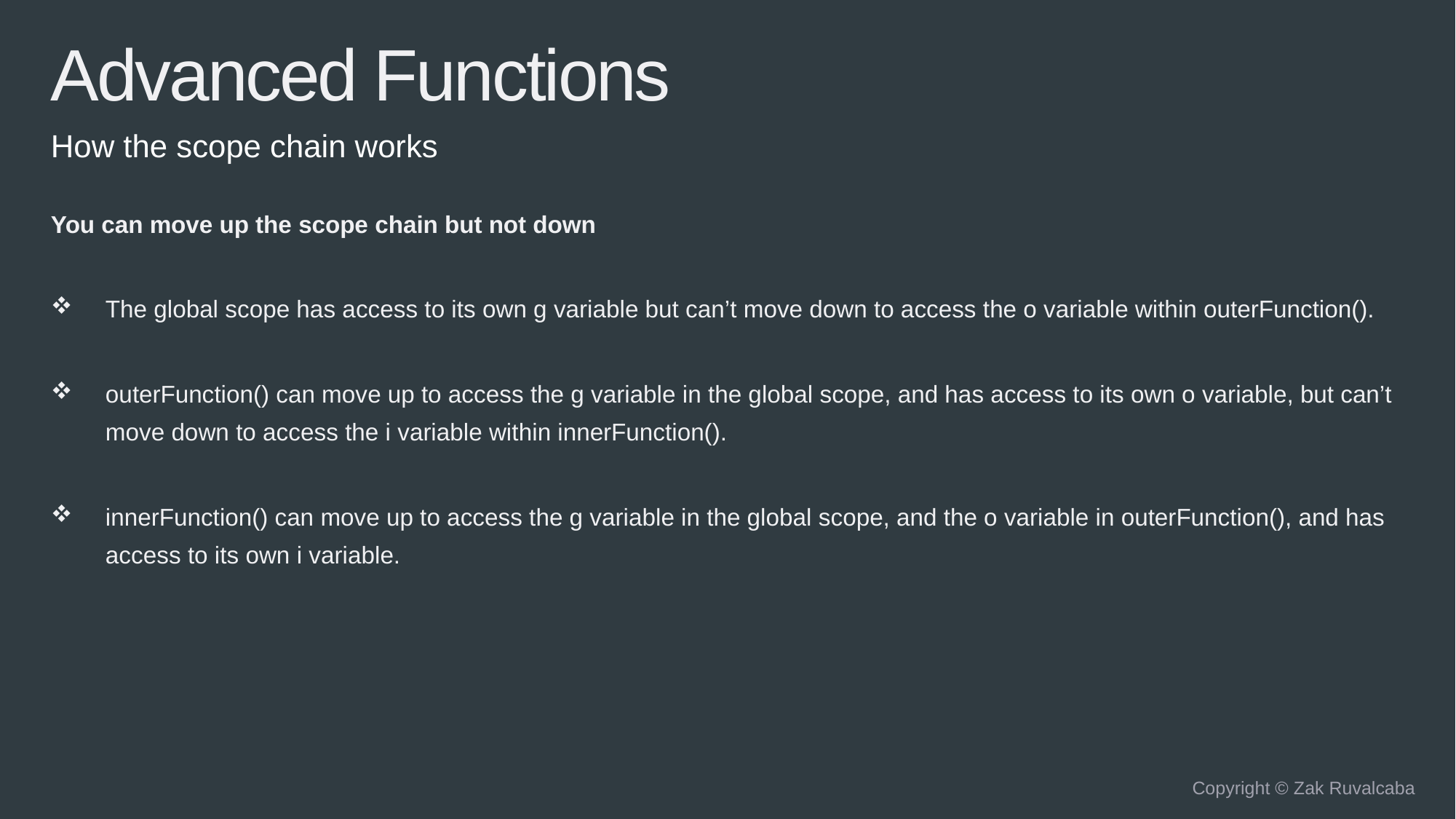

# Advanced Functions
How the scope chain works
You can move up the scope chain but not down

The global scope has access to its own g variable but can’t move down to access the o variable within outerFunction().

outerFunction() can move up to access the g variable in the global scope, and has access to its own o variable, but can’t move down to access the i variable within innerFunction().

innerFunction() can move up to access the g variable in the global scope, and the o variable in outerFunction(), and has access to its own i variable.